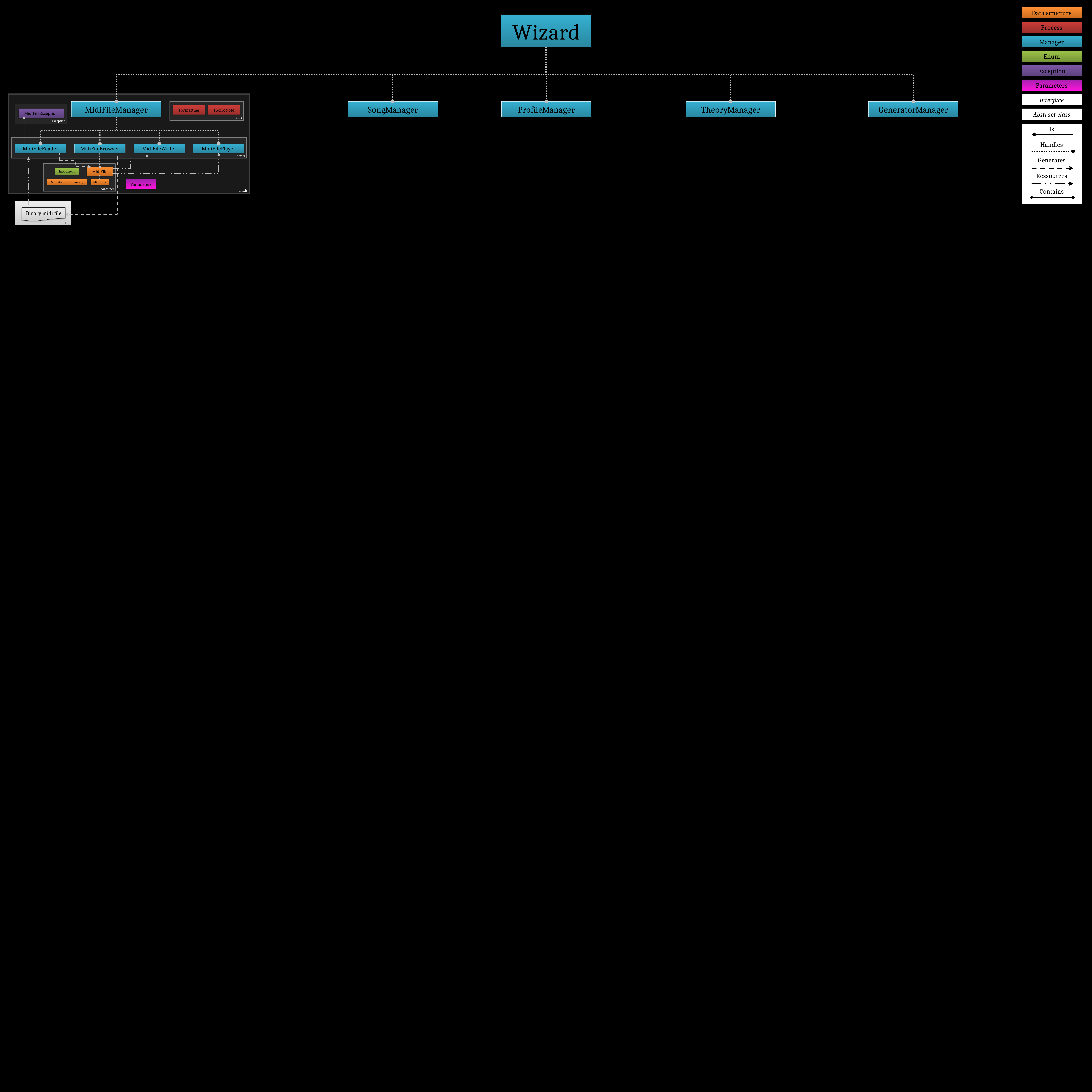

Data structure
Wizard
Process
Manager
Enum
Exception
Parameters

midi
Interface

Formatting
HexToNote
utils
MidiFileManager
SongManager
ProfileManager
TheoryManager
GeneratorManager

MidiFileException
Abstract class
exception
Is

Handles

Generates

Ressources

Contains

MidiFileReader
MidiFileBrowser
MidiFileWriter
MidiFilePlayer
device

MidiFile
Instrument
MidiFileErrorSummary
MidiNote
Parameters
container

Binary midi file
OS